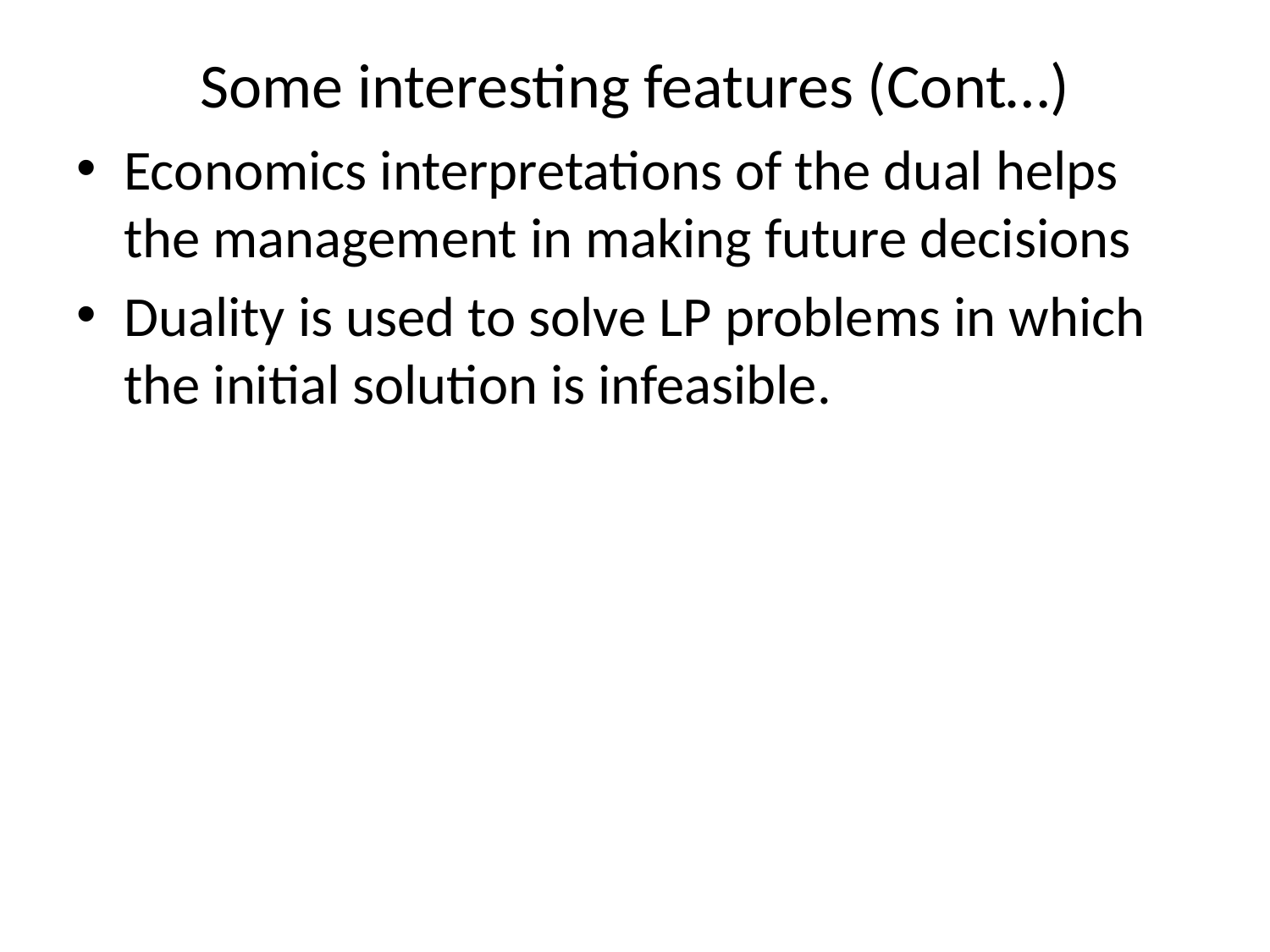

# Some interesting features (Cont…)
Economics interpretations of the dual helps the management in making future decisions
Duality is used to solve LP problems in which the initial solution is infeasible.